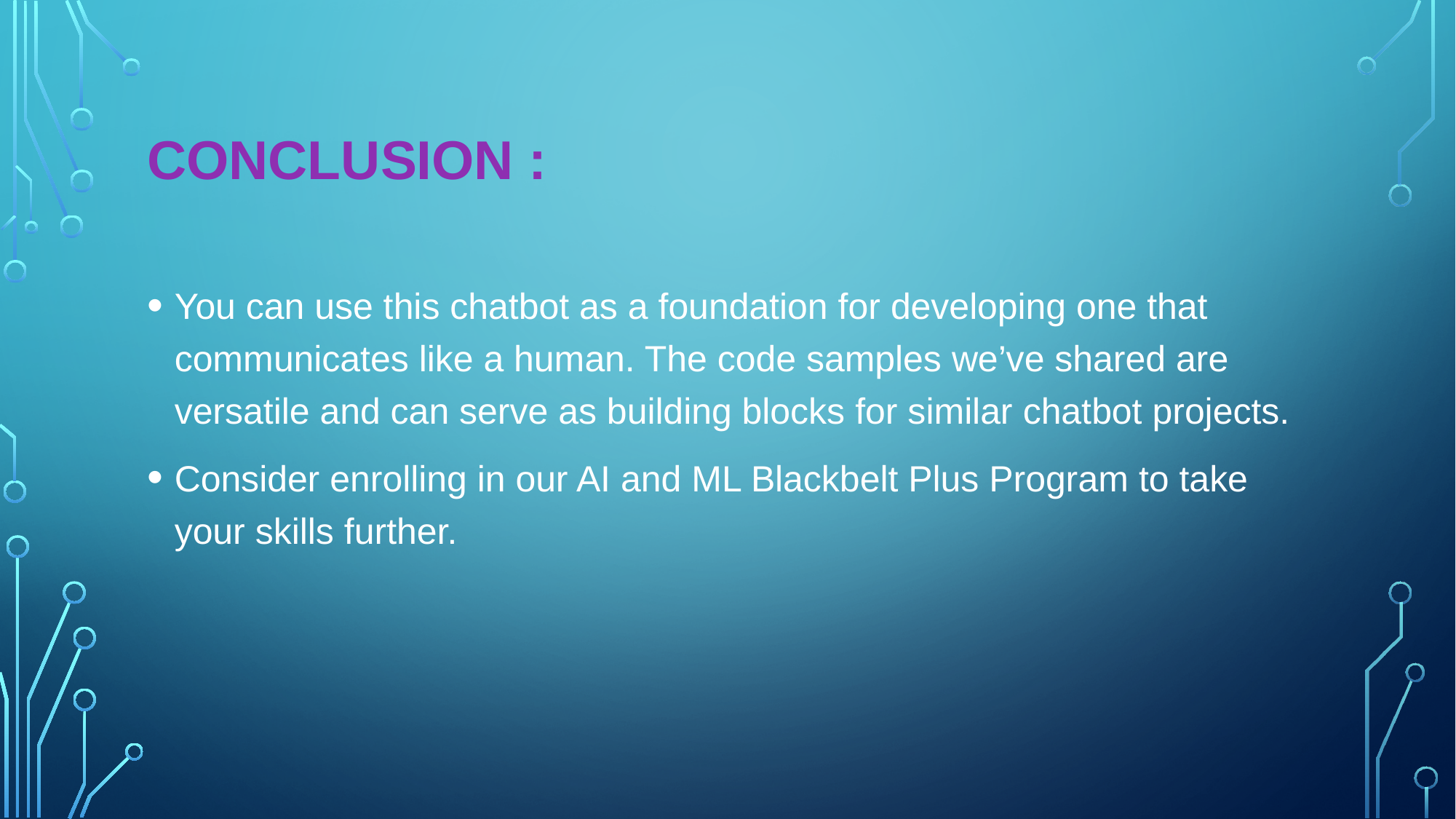

# Conclusion :
You can use this chatbot as a foundation for developing one that communicates like a human. The code samples we’ve shared are versatile and can serve as building blocks for similar chatbot projects.
Consider enrolling in our AI and ML Blackbelt Plus Program to take your skills further.